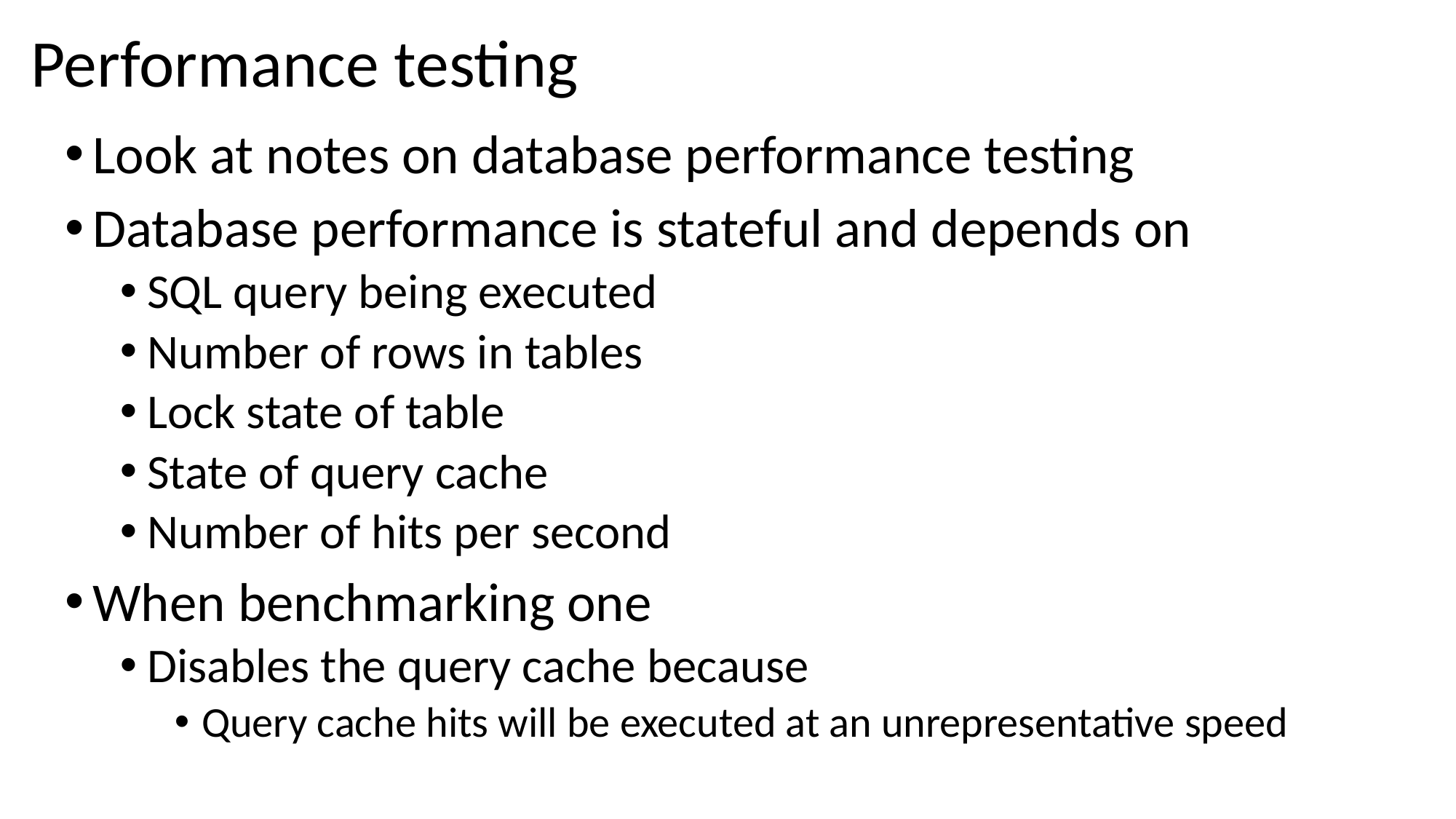

# Performance testing
Look at notes on database performance testing
Database performance is stateful and depends on
SQL query being executed
Number of rows in tables
Lock state of table
State of query cache
Number of hits per second
When benchmarking one
Disables the query cache because
Query cache hits will be executed at an unrepresentative speed